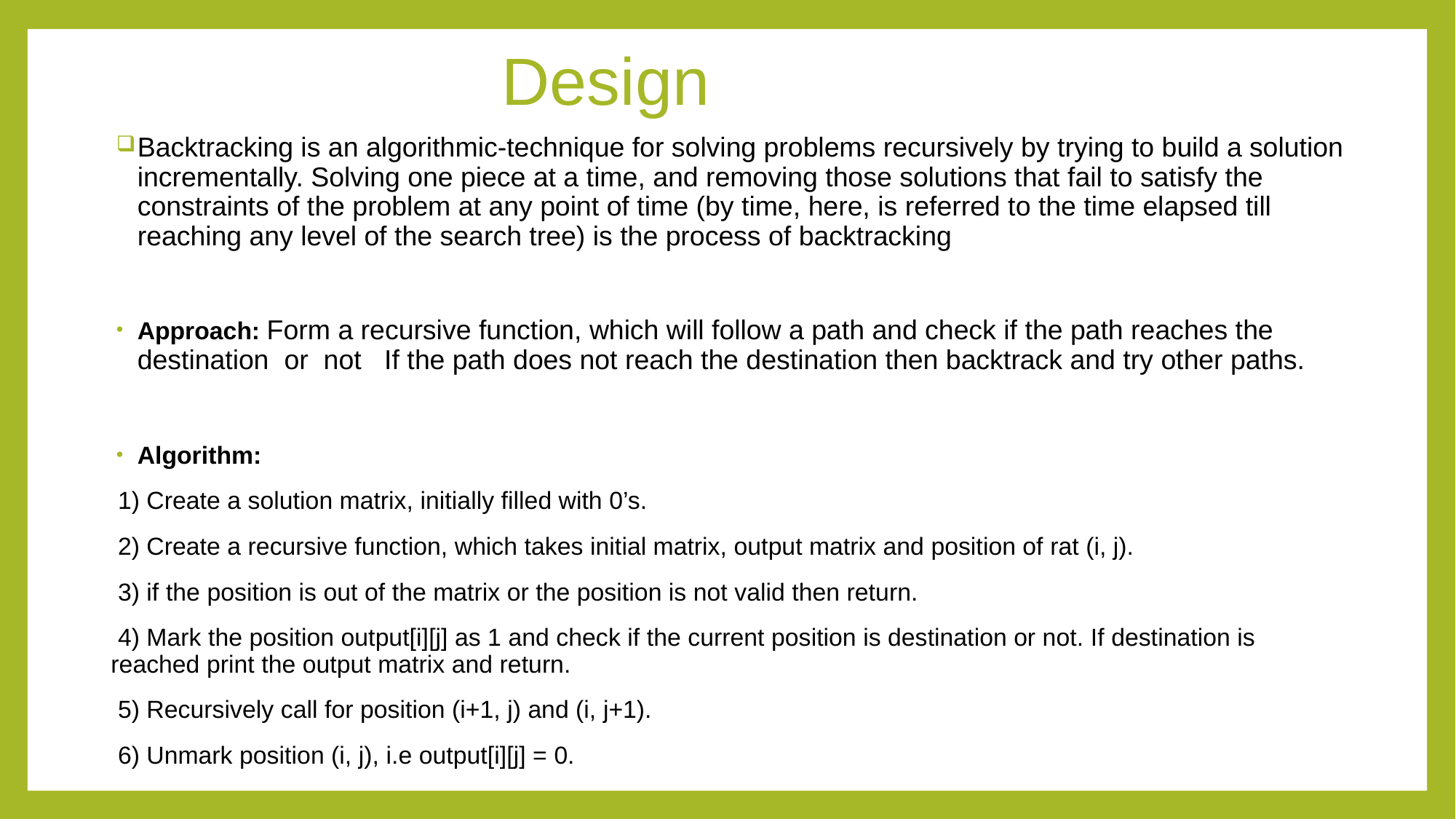

# Design
Backtracking is an algorithmic-technique for solving problems recursively by trying to build a solution incrementally. Solving one piece at a time, and removing those solutions that fail to satisfy the constraints of the problem at any point of time (by time, here, is referred to the time elapsed till reaching any level of the search tree) is the process of backtracking

Approach: Form a recursive function, which will follow a path and check if the path reaches the destination  or  not   If the path does not reach the destination then backtrack and try other paths.

Algorithm:
 1) Create a solution matrix, initially filled with 0’s.
 2) Create a recursive function, which takes initial matrix, output matrix and position of rat (i, j).
 3) if the position is out of the matrix or the position is not valid then return.
 4) Mark the position output[i][j] as 1 and check if the current position is destination or not. If destination is reached print the output matrix and return.
 5) Recursively call for position (i+1, j) and (i, j+1).
 6) Unmark position (i, j), i.e output[i][j] = 0.